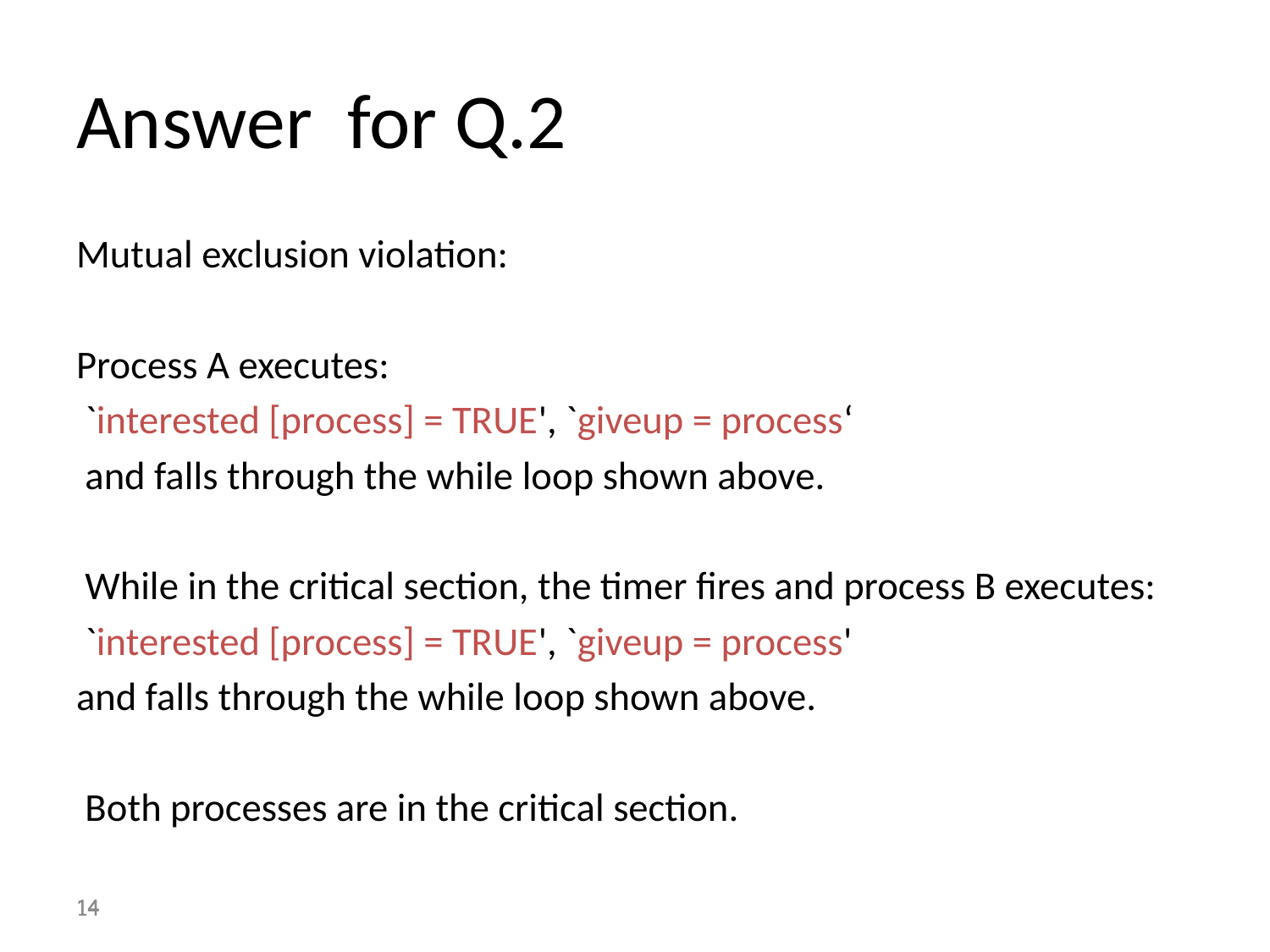

# Answer  for Q.2
Mutual exclusion violation:

Process A executes:
 `interested [process] = TRUE', `giveup = process‘
 and falls through the while loop shown above.

 While in the critical section, the timer fires and process B executes:
 `interested [process] = TRUE', `giveup = process'
and falls through the while loop shown above.

 Both processes are in the critical section.
14
14